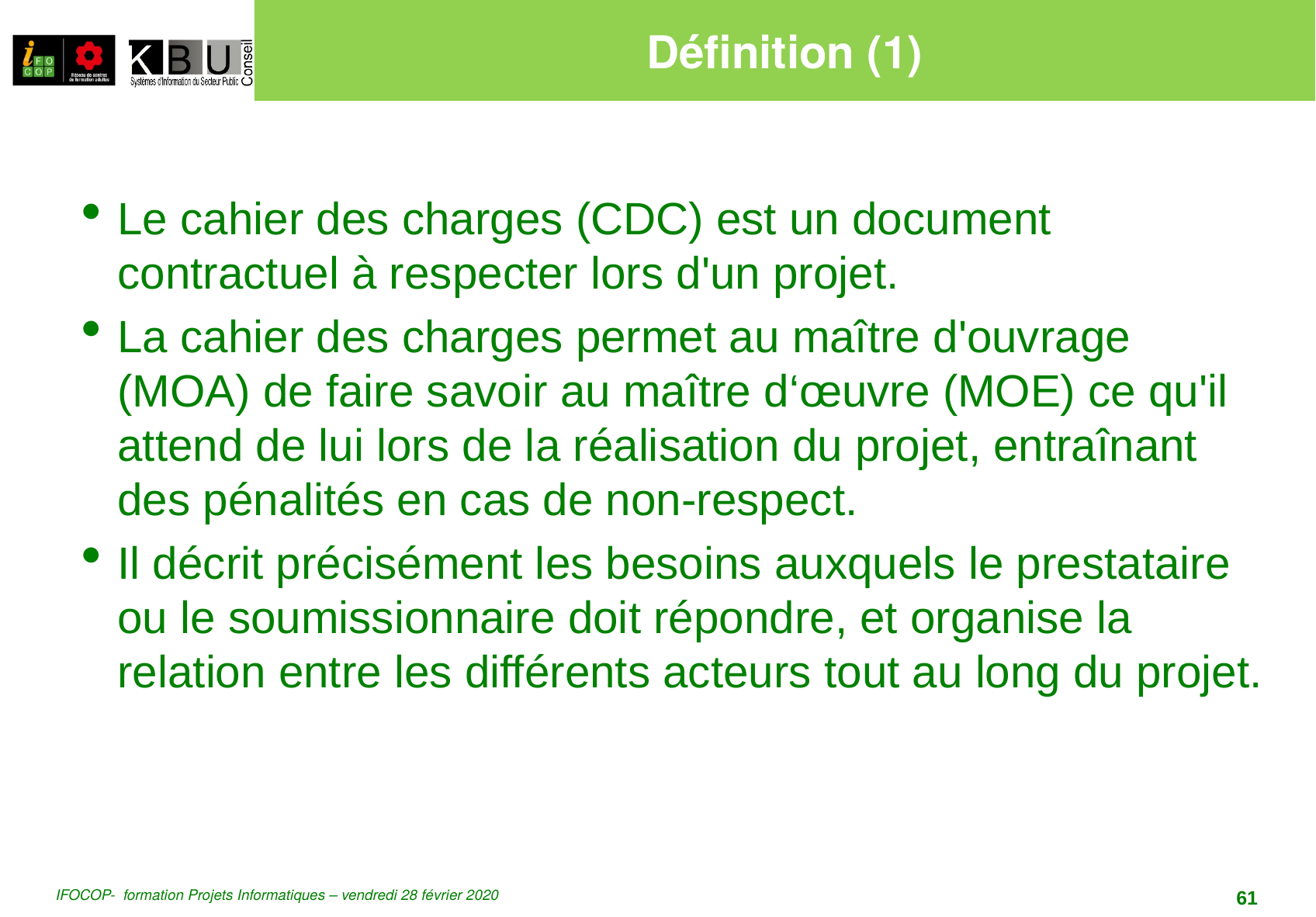

# Définition (1)
Le cahier des charges (CDC) est un document contractuel à respecter lors d'un projet.
La cahier des charges permet au maître d'ouvrage (MOA) de faire savoir au maître d‘œuvre (MOE) ce qu'il attend de lui lors de la réalisation du projet, entraînant des pénalités en cas de non-respect.
Il décrit précisément les besoins auxquels le prestataire ou le soumissionnaire doit répondre, et organise la relation entre les différents acteurs tout au long du projet.
IFOCOP-  formation Projets Informatiques – vendredi 28 février 2020
61